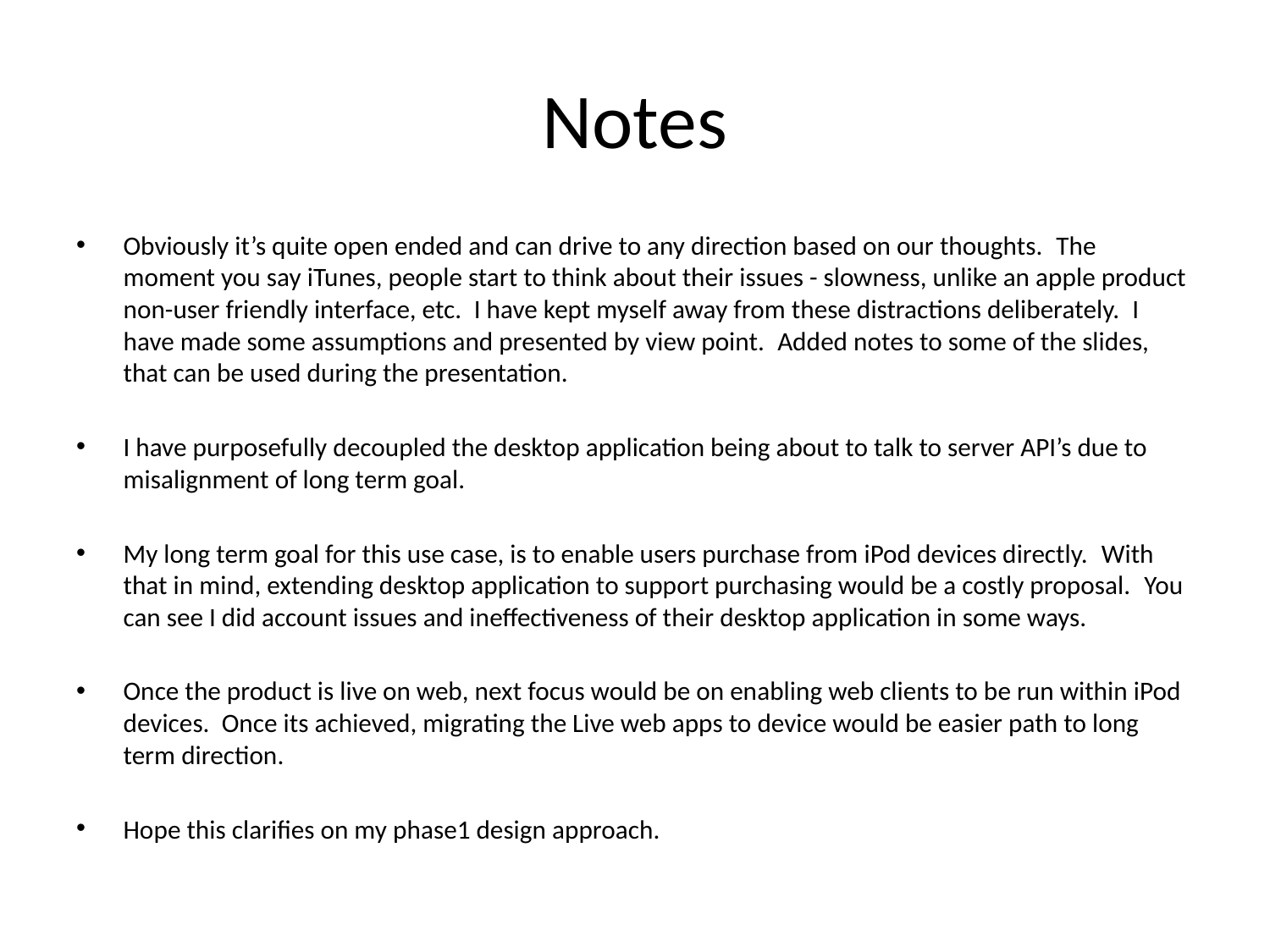

# Notes
Obviously it’s quite open ended and can drive to any direction based on our thoughts.  The moment you say iTunes, people start to think about their issues - slowness, unlike an apple product non-user friendly interface, etc.  I have kept myself away from these distractions deliberately.  I have made some assumptions and presented by view point.  Added notes to some of the slides, that can be used during the presentation.

I have purposefully decoupled the desktop application being about to talk to server API’s due to misalignment of long term goal.

My long term goal for this use case, is to enable users purchase from iPod devices directly.  With that in mind, extending desktop application to support purchasing would be a costly proposal.  You can see I did account issues and ineffectiveness of their desktop application in some ways.

Once the product is live on web, next focus would be on enabling web clients to be run within iPod devices.  Once its achieved, migrating the Live web apps to device would be easier path to long term direction.

Hope this clarifies on my phase1 design approach.